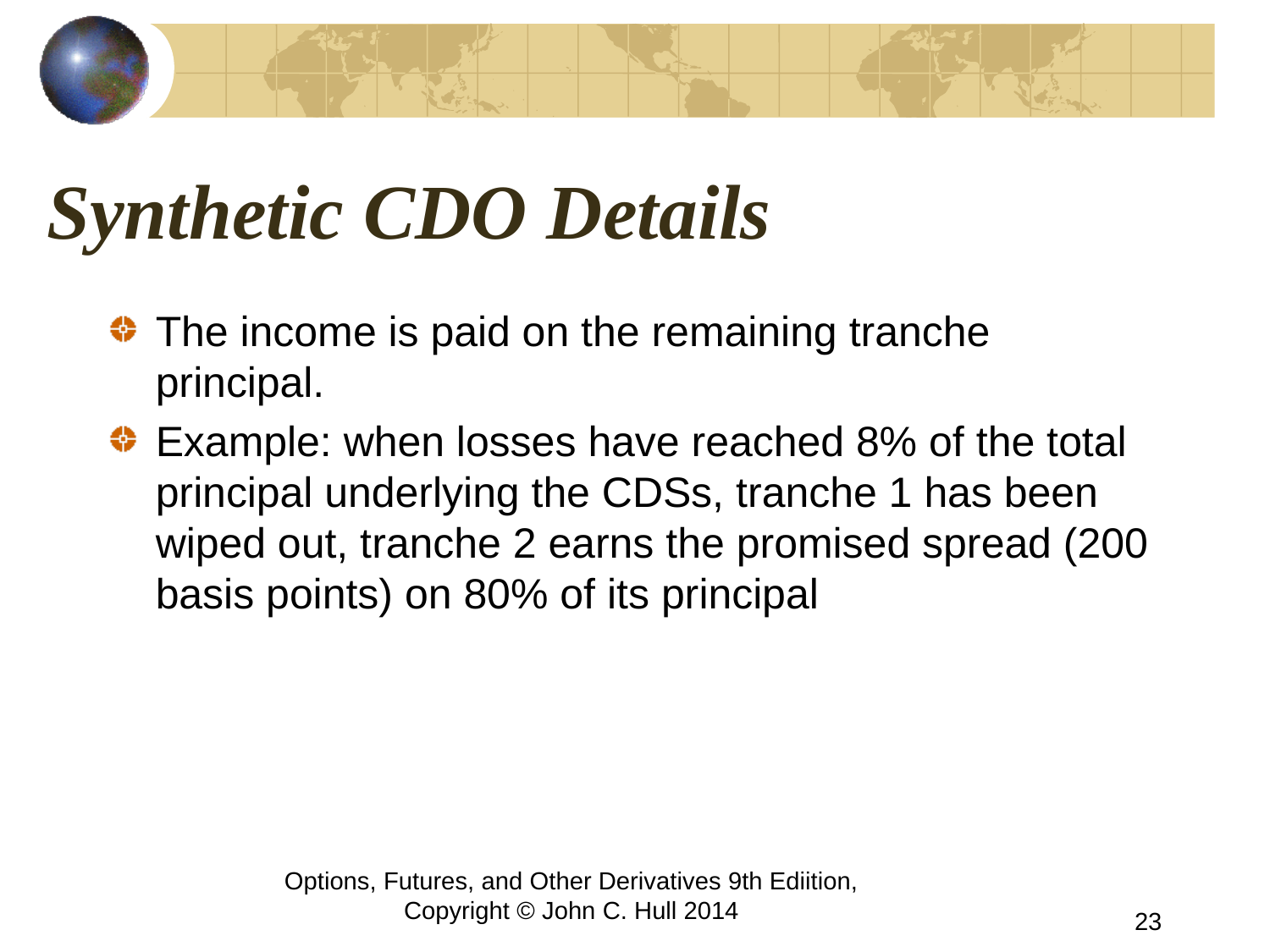

# Synthetic CDO Details
The income is paid on the remaining tranche principal.
Example: when losses have reached 8% of the total principal underlying the CDSs, tranche 1 has been wiped out, tranche 2 earns the promised spread (200 basis points) on 80% of its principal

Options, Futures, and Other Derivatives 9th Ediition, Copyright © John C. Hull 2014
23